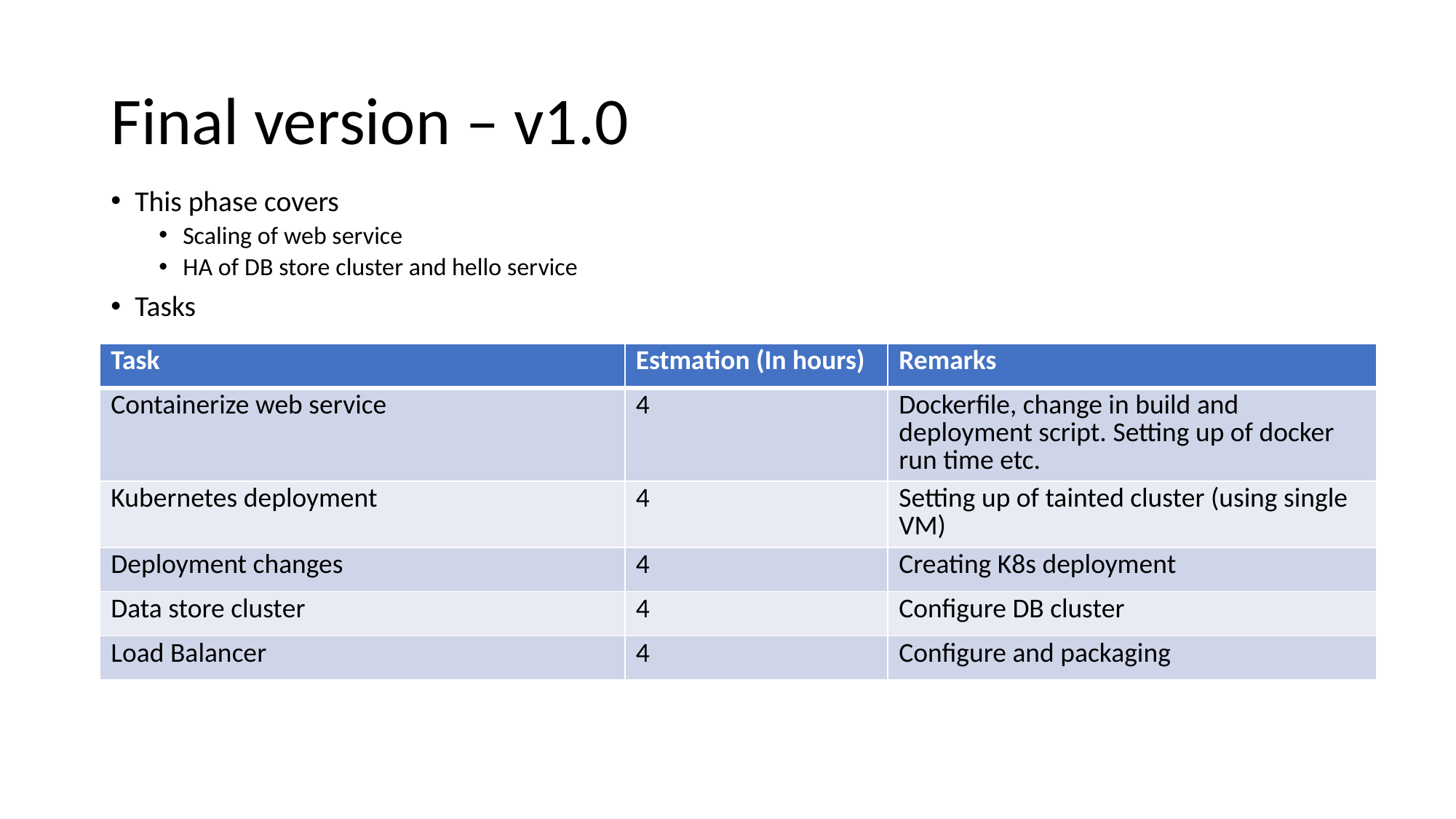

# Final version – v1.0
This phase covers
Scaling of web service
HA of DB store cluster and hello service
Tasks
| Task | Estmation (In hours) | Remarks |
| --- | --- | --- |
| Containerize web service | 4 | Dockerfile, change in build and deployment script. Setting up of docker run time etc. |
| Kubernetes deployment | 4 | Setting up of tainted cluster (using single VM) |
| Deployment changes | 4 | Creating K8s deployment |
| Data store cluster | 4 | Configure DB cluster |
| Load Balancer | 4 | Configure and packaging |